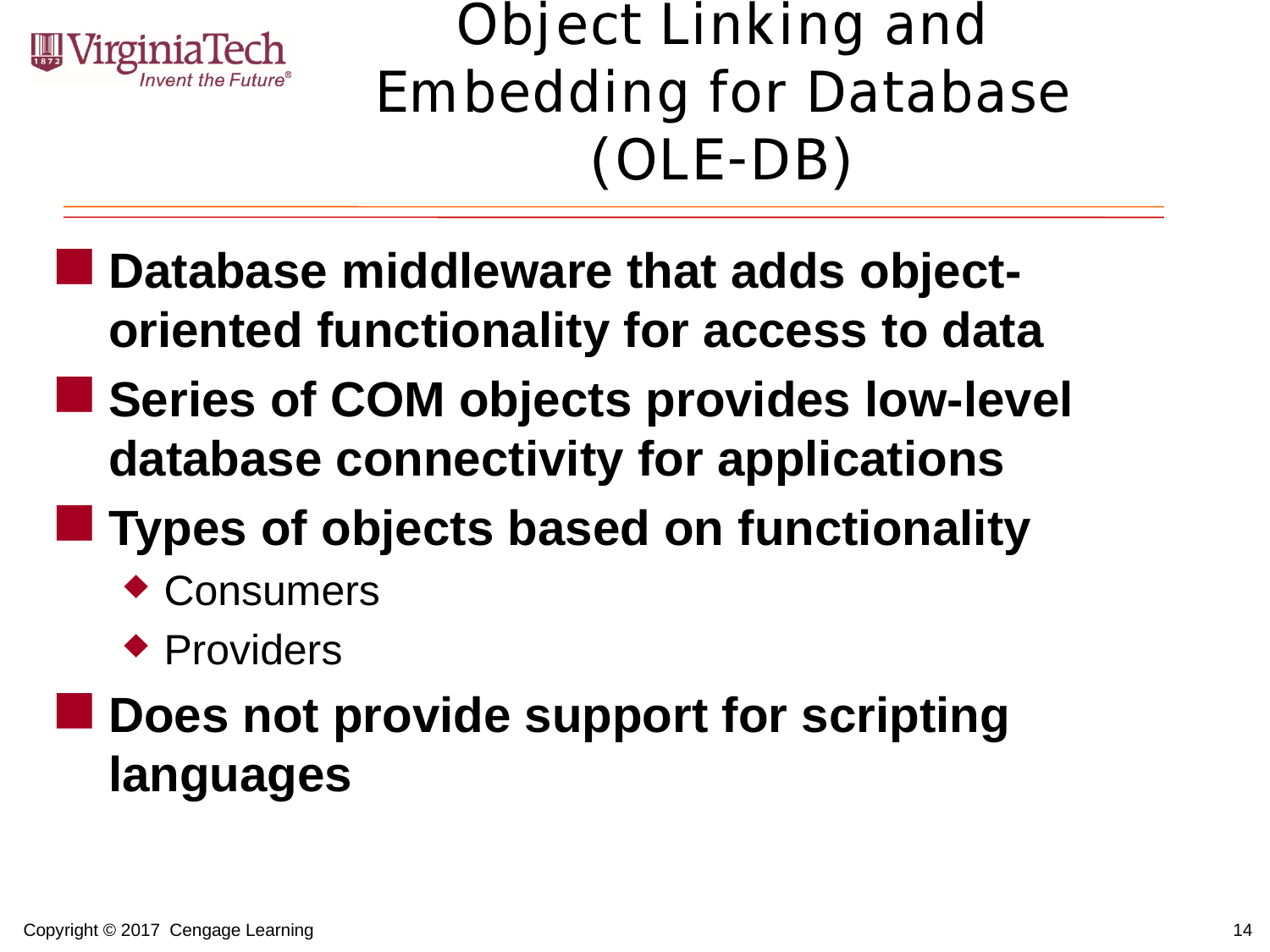

# Object Linking and Embedding for Database (OLE-DB)
Database middleware that adds object-oriented functionality for access to data
Series of COM objects provides low-level database connectivity for applications
Types of objects based on functionality
Consumers
Providers
Does not provide support for scripting languages
14
Copyright © 2017  Cengage Learning